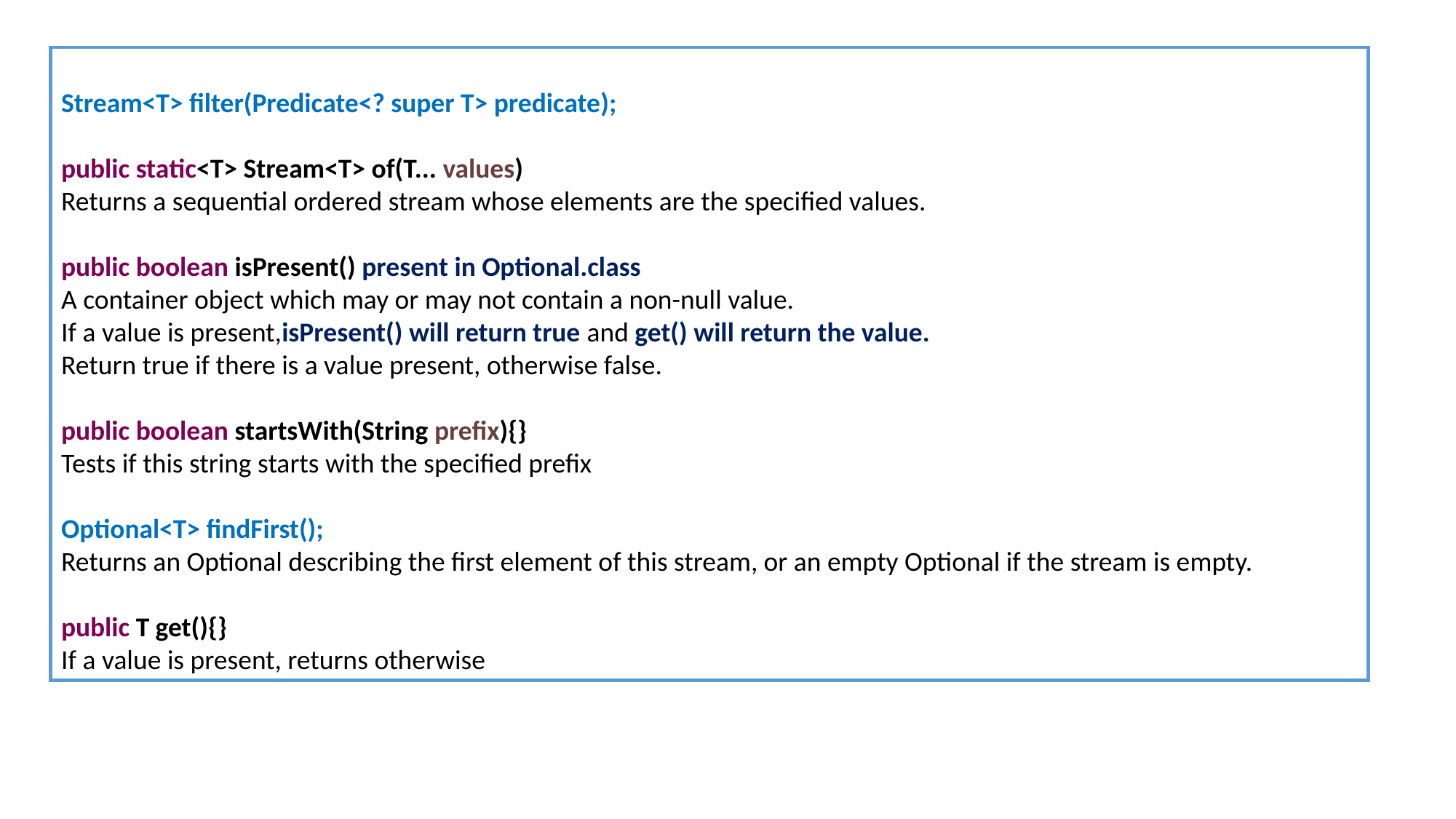

Stream<T> filter(Predicate<? super T> predicate);

public static<T> Stream<T> of(T... values)
Returns a sequential ordered stream whose elements are the specified values.

public boolean isPresent() present in Optional.class
A container object which may or may not contain a non-null value.
If a value is present,isPresent() will return true and get() will return the value.
Return true if there is a value present, otherwise false.

public boolean startsWith(String prefix){}
Tests if this string starts with the specified prefix

Optional<T> findFirst();
Returns an Optional describing the first element of this stream, or an empty Optional if the stream is empty.

public T get(){}
If a value is present, returns otherwise